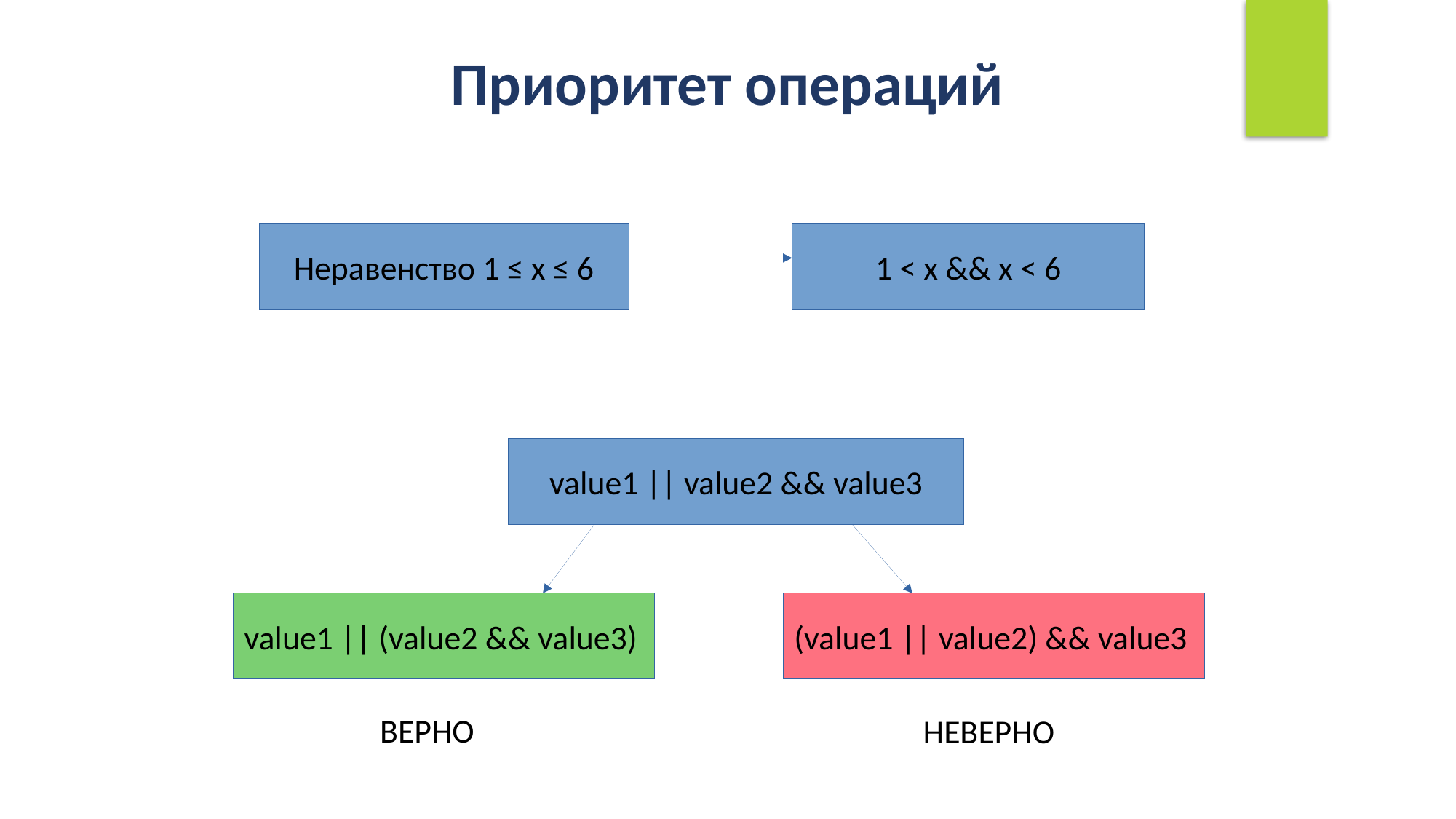

Приоритет операций
Неравенство 1 ≤ x ≤ 6
1 < x && x < 6

value1 || value2 && value3

value1 || (value2 && value3)
(value1 || value2) && value3
ВЕРНО
НЕВЕРНО